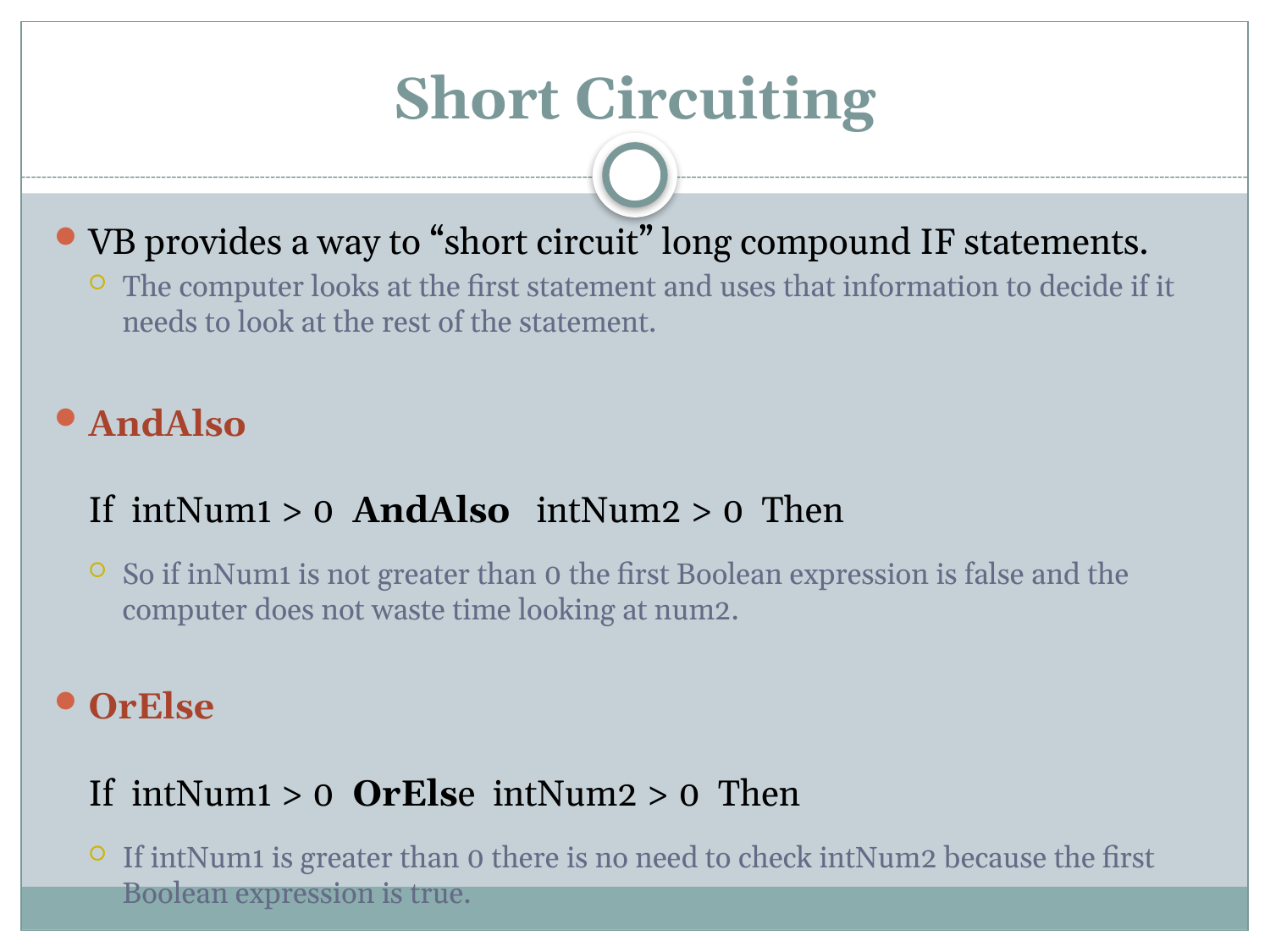

# Short Circuiting
VB provides a way to “short circuit” long compound IF statements.
The computer looks at the first statement and uses that information to decide if it needs to look at the rest of the statement.

AndAlso
If  intNum1 > 0  AndAlso   intNum2 > 0  Then
So if inNum1 is not greater than 0 the first Boolean expression is false and the computer does not waste time looking at num2.

OrElse
If  intNum1 > 0  OrElse  intNum2 > 0  Then
If intNum1 is greater than 0 there is no need to check intNum2 because the first Boolean expression is true.